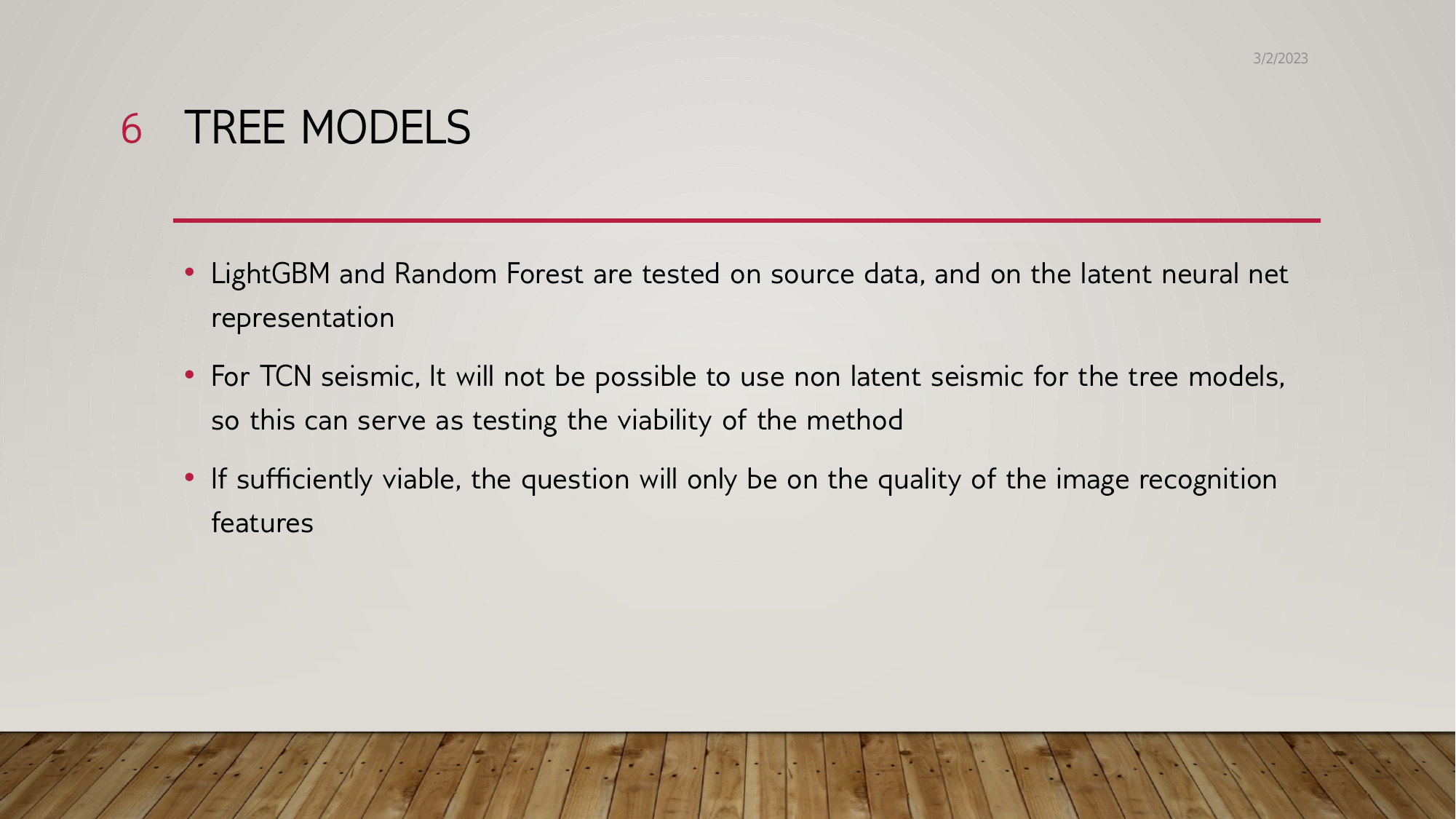

3/2/2023
6
# Tree models
LightGBM and Random Forest are tested on source data, and on the latent neural net representation
For TCN seismic, It will not be possible to use non latent seismic for the tree models, so this can serve as testing the viability of the method
If sufficiently viable, the question will only be on the quality of the image recognition features